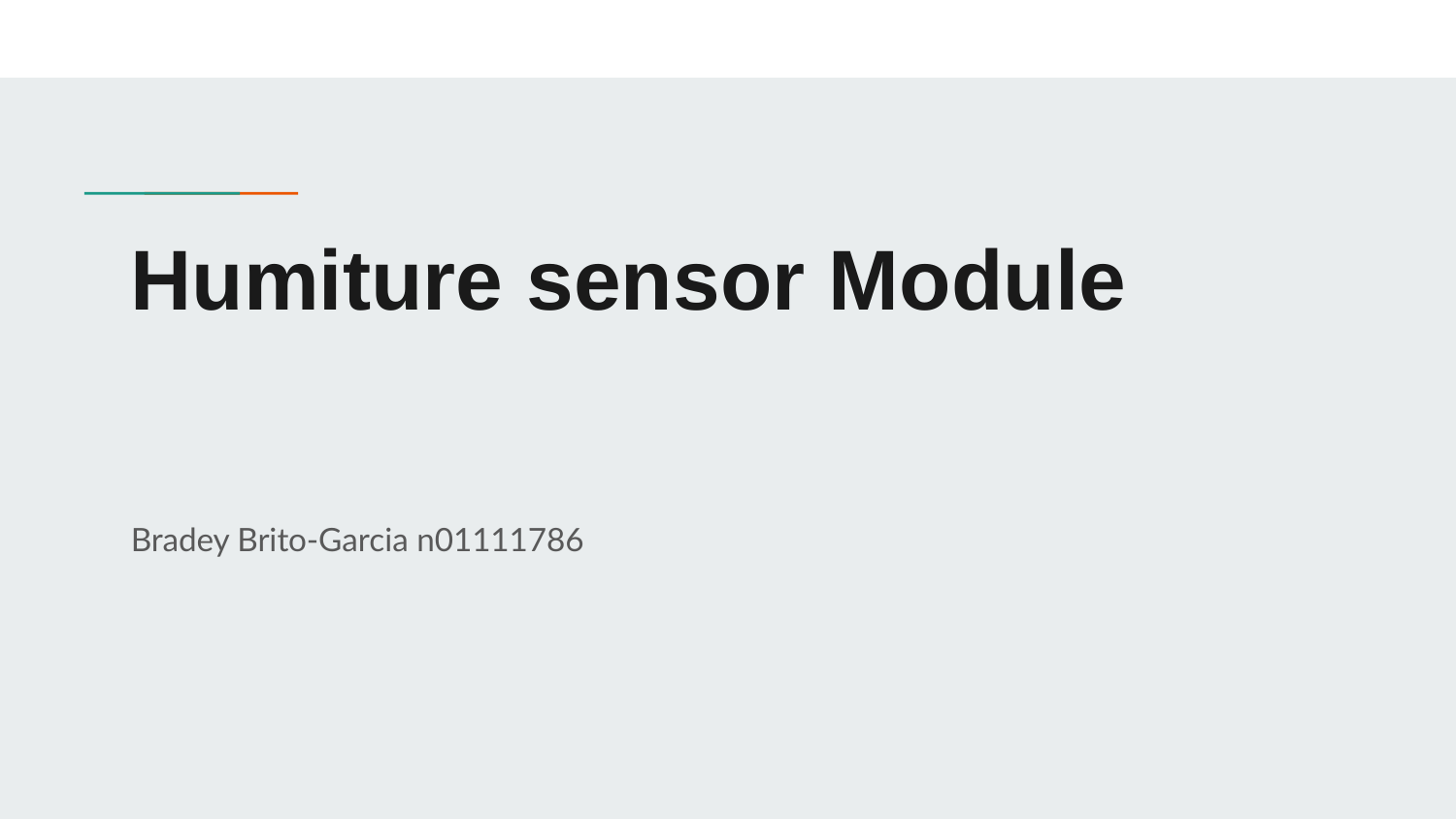

# Humiture sensor Module
Bradey Brito-Garcia n01111786